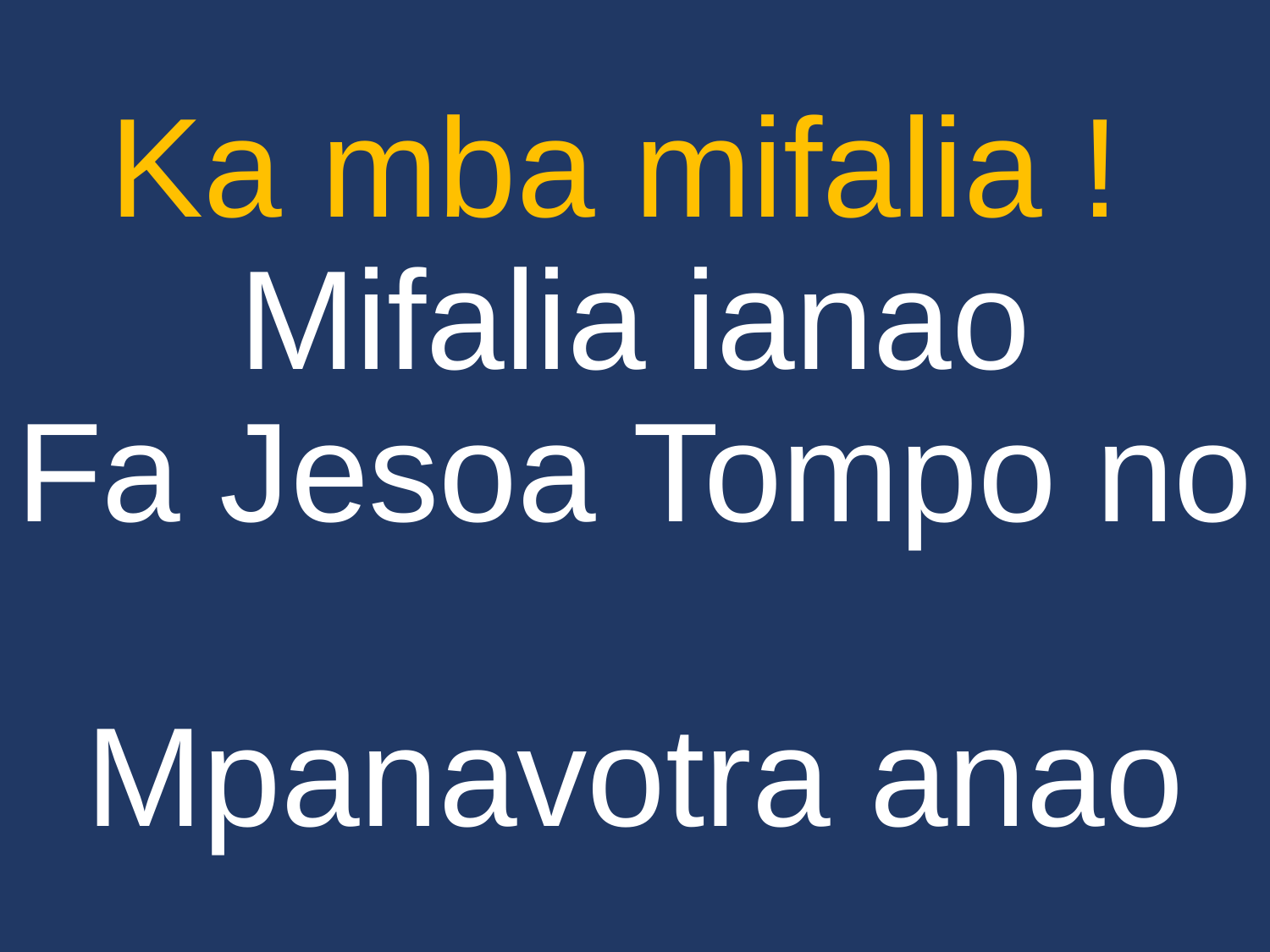

Ka mba mifalia !
Mifalia ianao
Fa Jesoa Tompo no
Mpanavotra anao